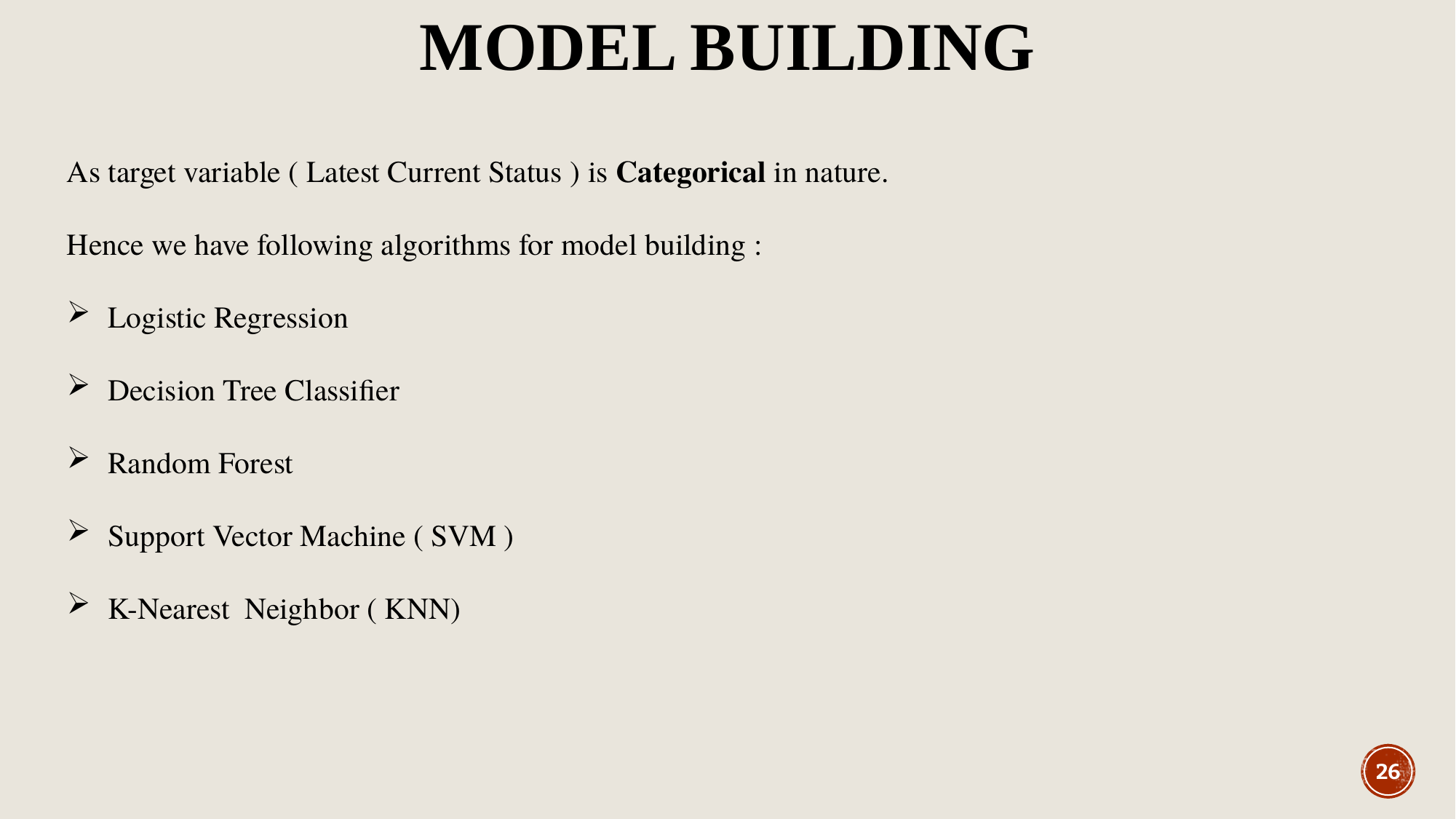

MODEL BUILDING
As target variable ( Latest Current Status ) is Categorical in nature.

Hence we have following algorithms for model building :

Logistic Regression

Decision Tree Classifier

Random Forest

Support Vector Machine ( SVM )

K-Nearest  Neighbor ( KNN)

26